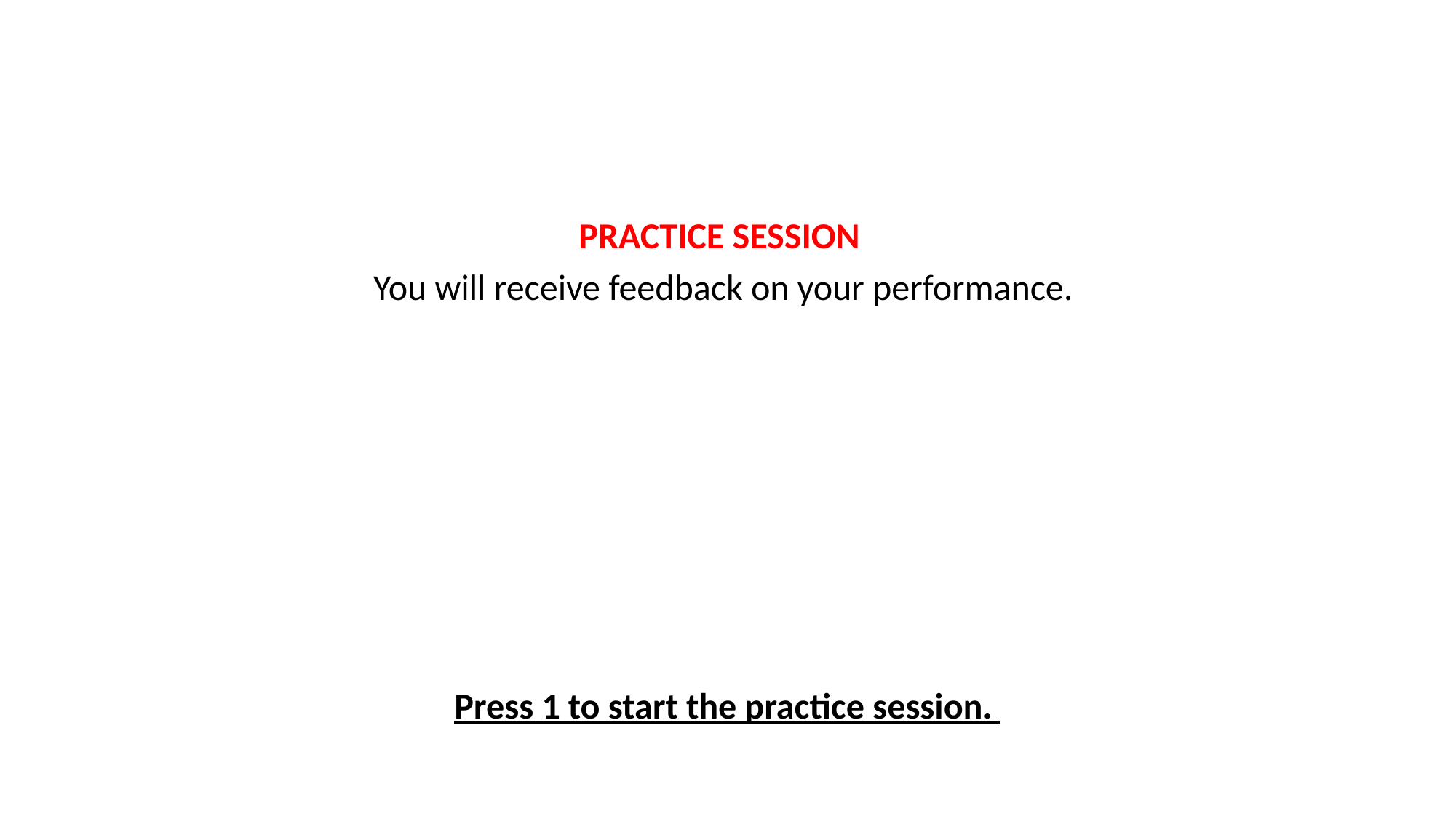

PRACTICE SESSION
You will receive feedback on your performance.

Press 1 to start the practice session.